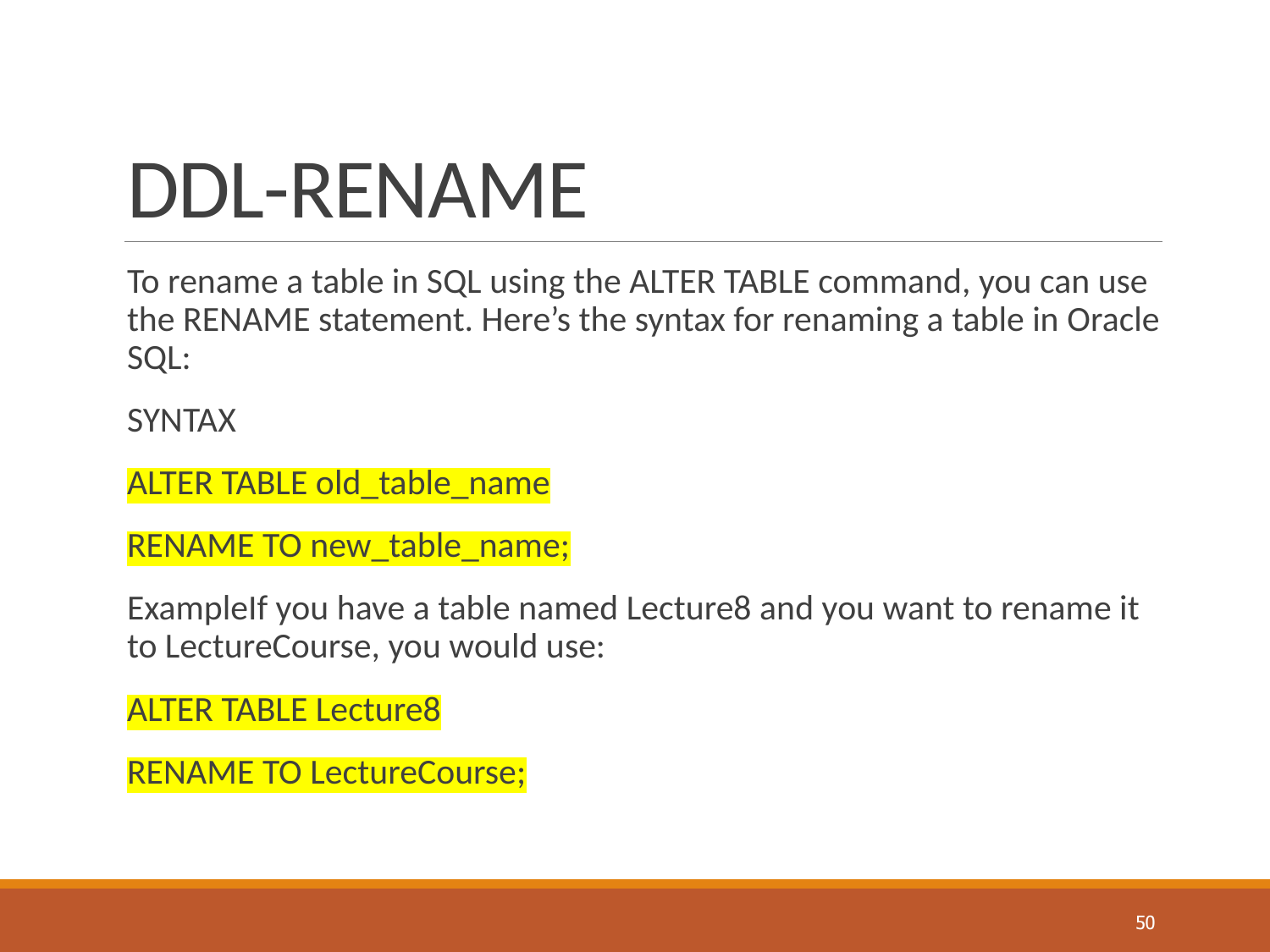

# DDL-RENAME
To rename a table in SQL using the ALTER TABLE command, you can use the RENAME statement. Here’s the syntax for renaming a table in Oracle SQL:
SYNTAX
ALTER TABLE old_table_name
RENAME TO new_table_name;
ExampleIf you have a table named Lecture8 and you want to rename it to LectureCourse, you would use:
ALTER TABLE Lecture8
RENAME TO LectureCourse;

50